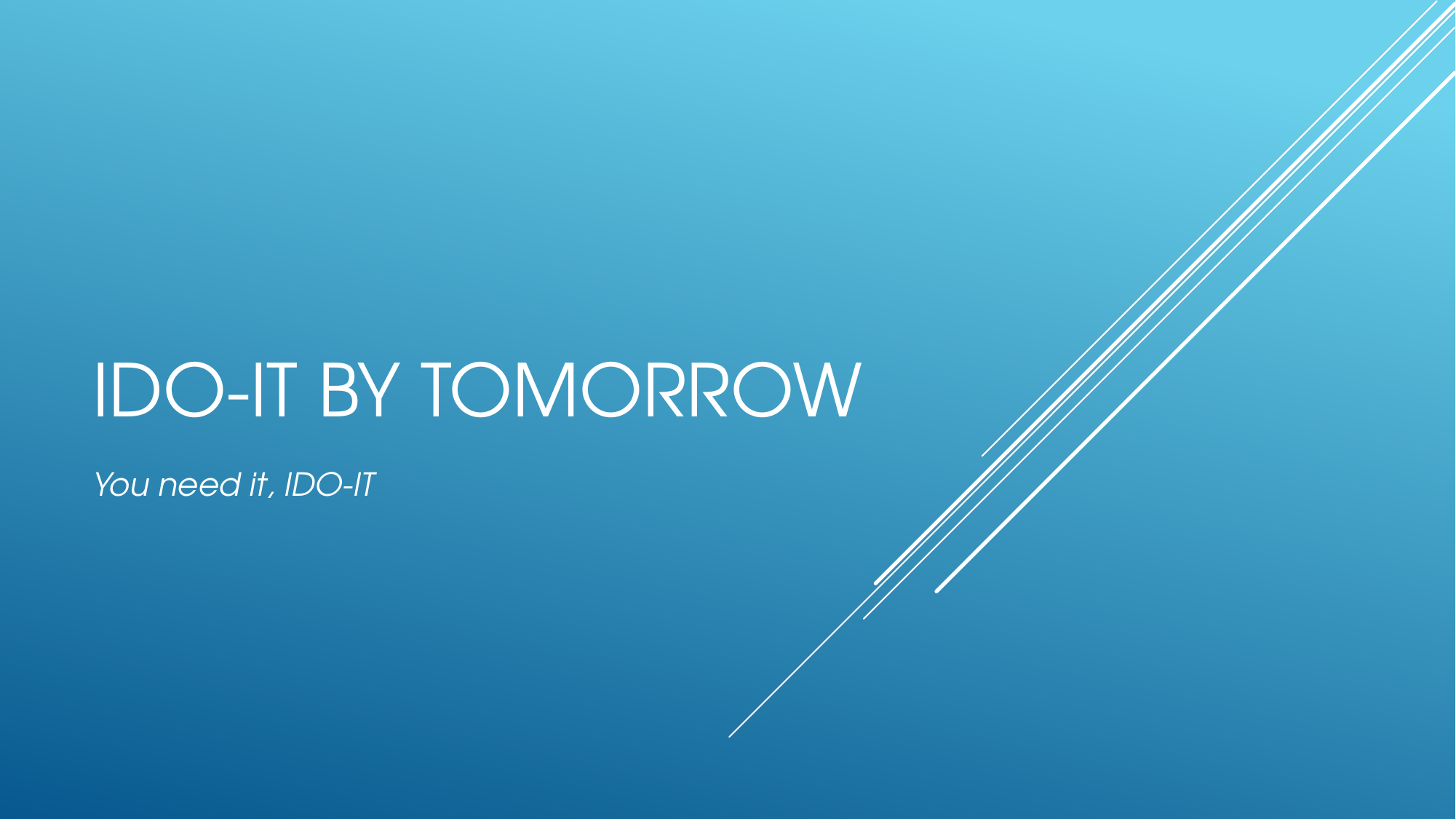

# IDO-IT BY TOMORROW
You need it, IDO-IT